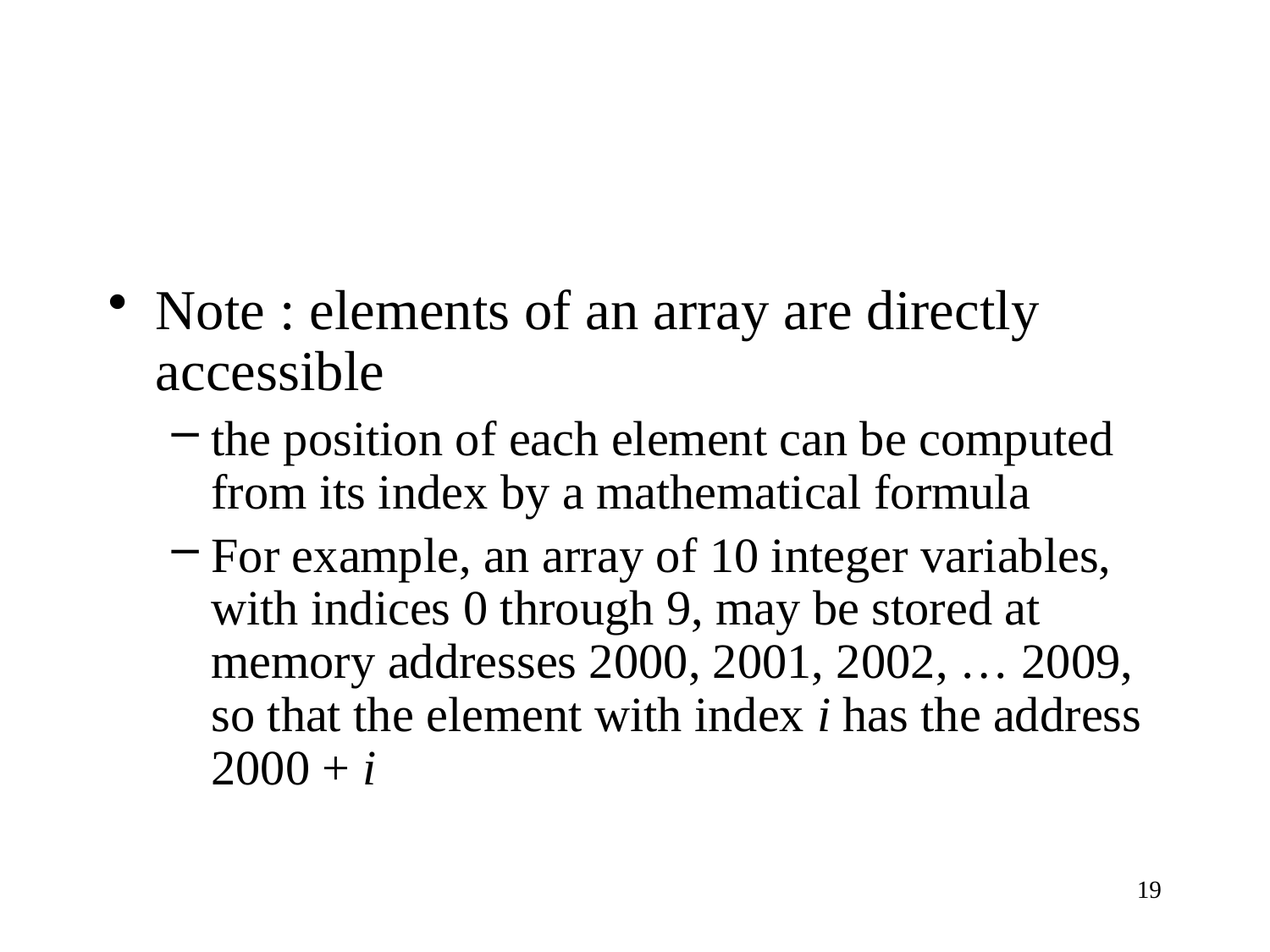

Note : elements of an array are directly accessible
the position of each element can be computed from its index by a mathematical formula
For example, an array of 10 integer variables, with indices 0 through 9, may be stored at memory addresses 2000, 2001, 2002, … 2009, so that the element with index i has the address 2000 + i

19